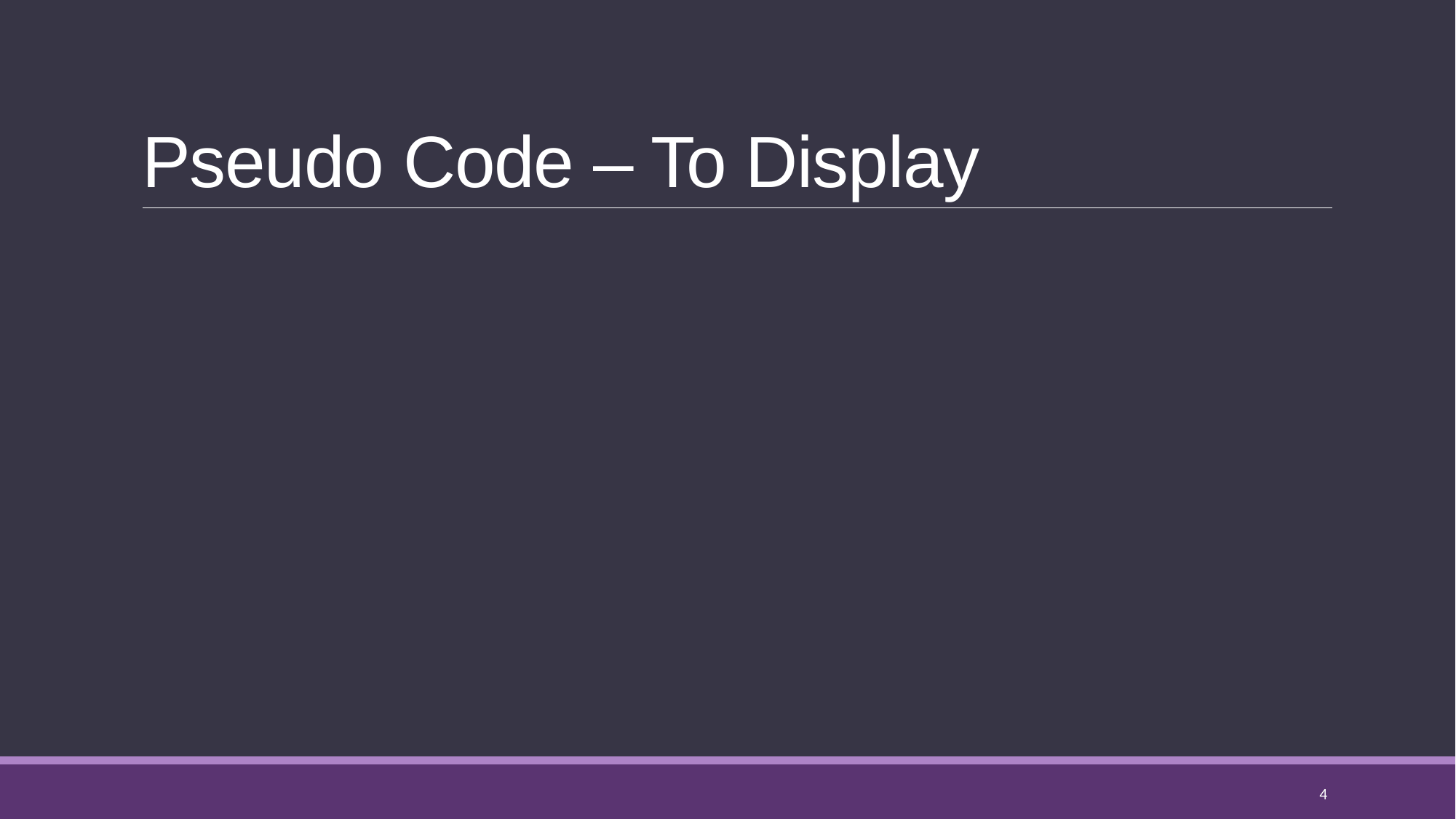

# Pseudo Code – To Display
4